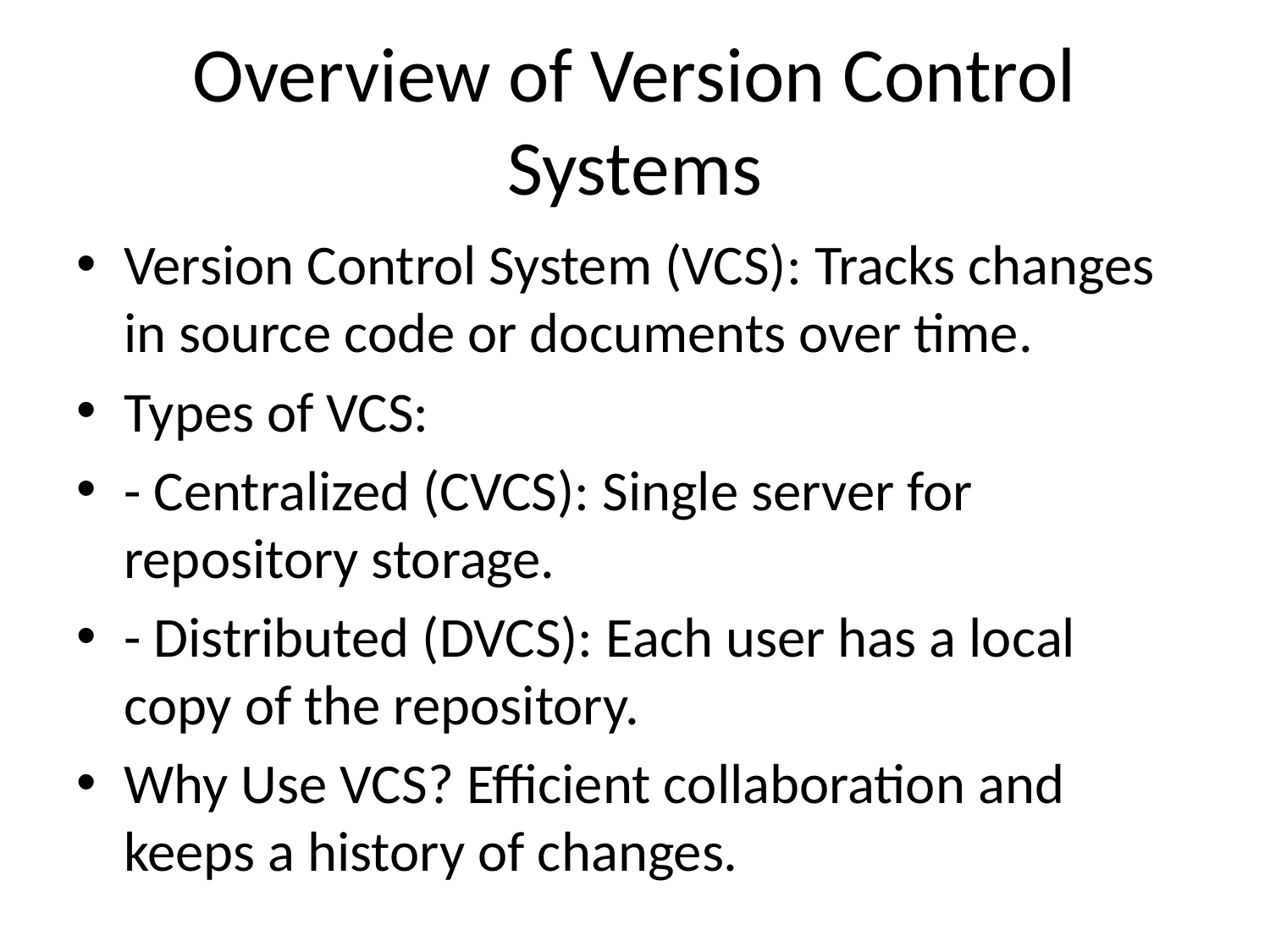

# Overview of Version Control Systems
Version Control System (VCS): Tracks changes in source code or documents over time.
Types of VCS:
- Centralized (CVCS): Single server for repository storage.
- Distributed (DVCS): Each user has a local copy of the repository.
Why Use VCS? Efficient collaboration and keeps a history of changes.